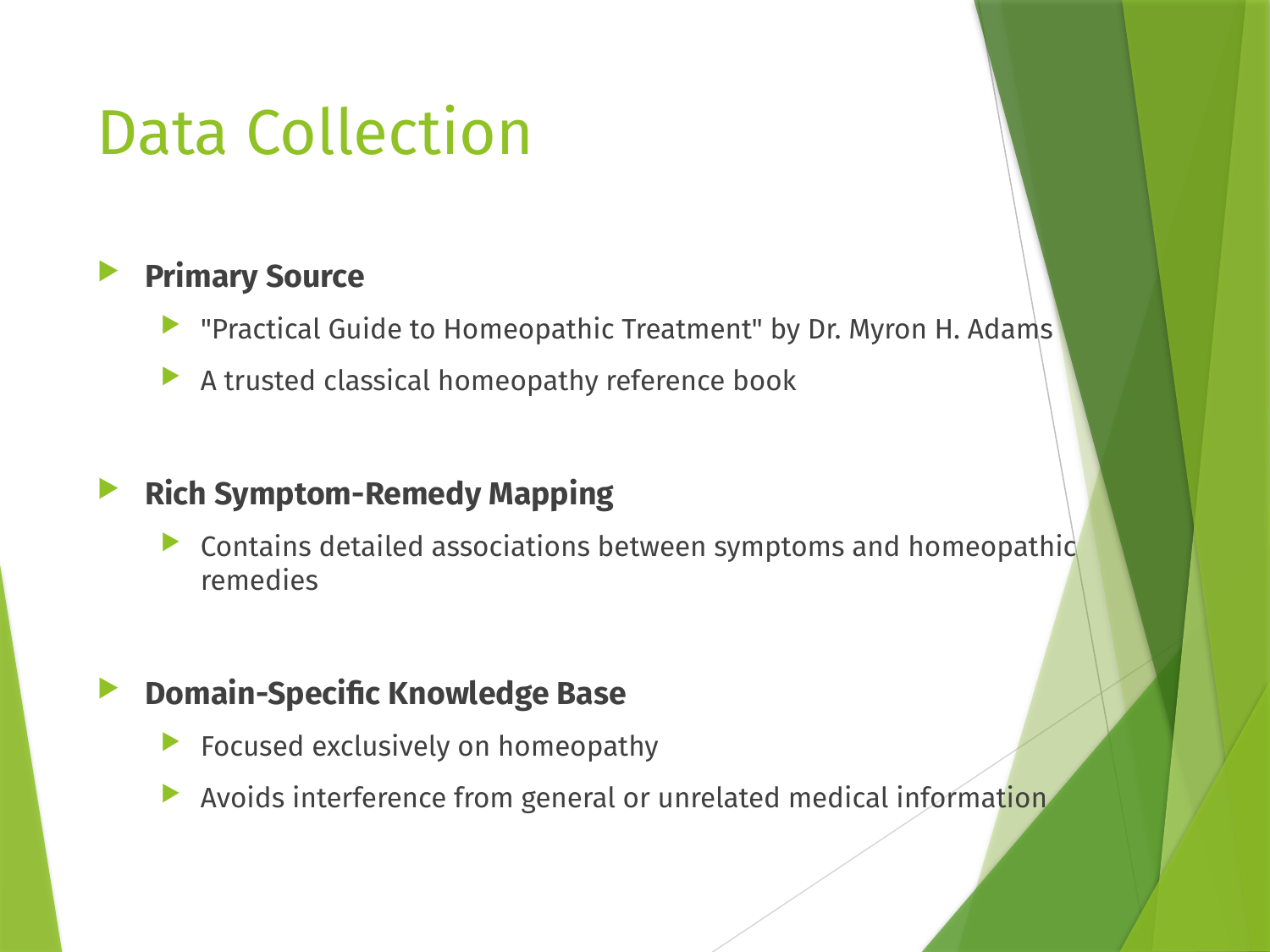

# Data Collection
Primary Source
"Practical Guide to Homeopathic Treatment" by Dr. Myron H. Adams
A trusted classical homeopathy reference book

Rich Symptom-Remedy Mapping
Contains detailed associations between symptoms and homeopathic remedies

Domain-Specific Knowledge Base
Focused exclusively on homeopathy
Avoids interference from general or unrelated medical information